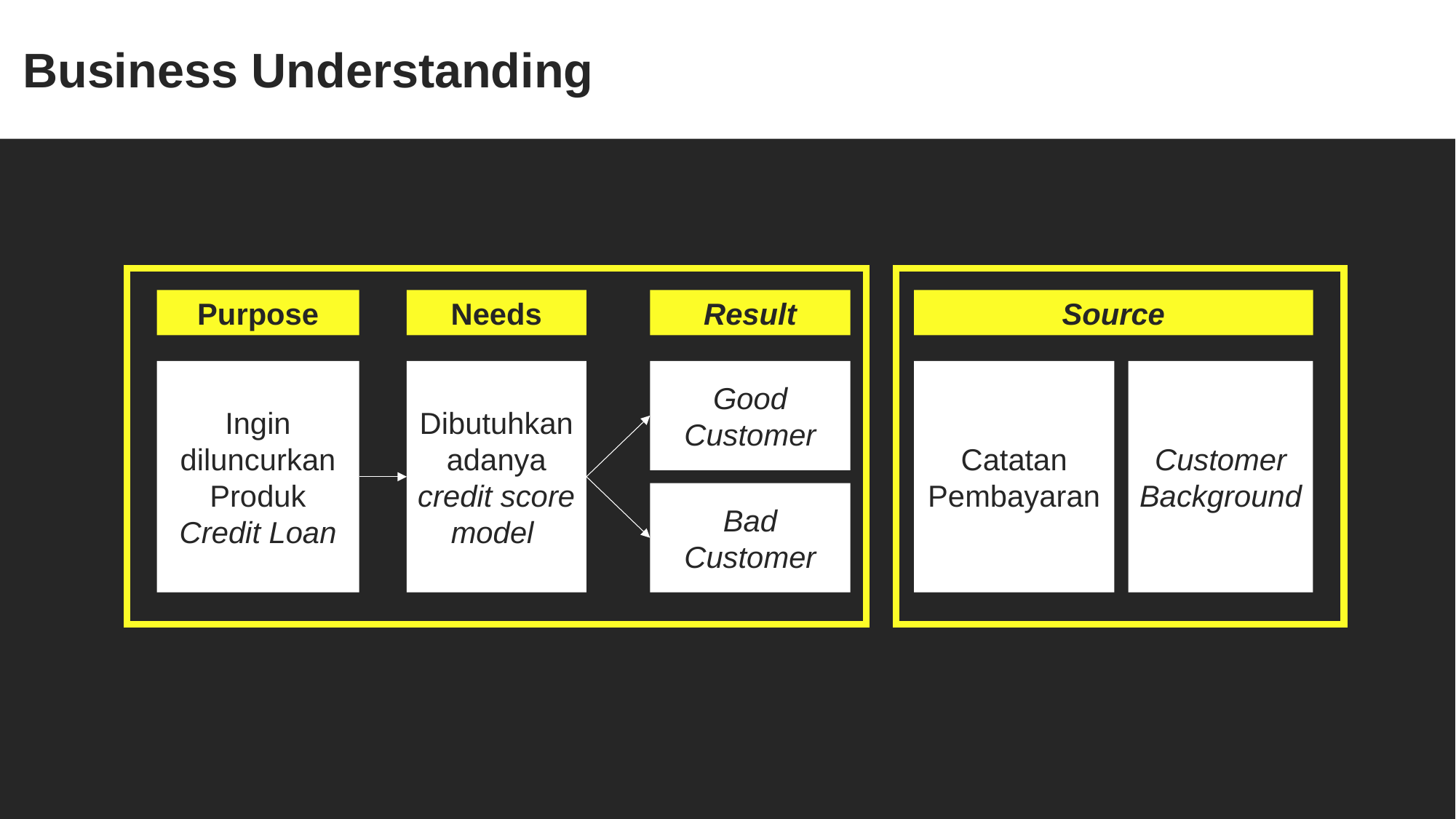

Business Understanding

Purpose
Needs
Result
Source
Ingin diluncurkan Produk Credit Loan
Dibutuhkan adanya credit score model
Good Customer
Catatan Pembayaran
Customer Background
Bad Customer